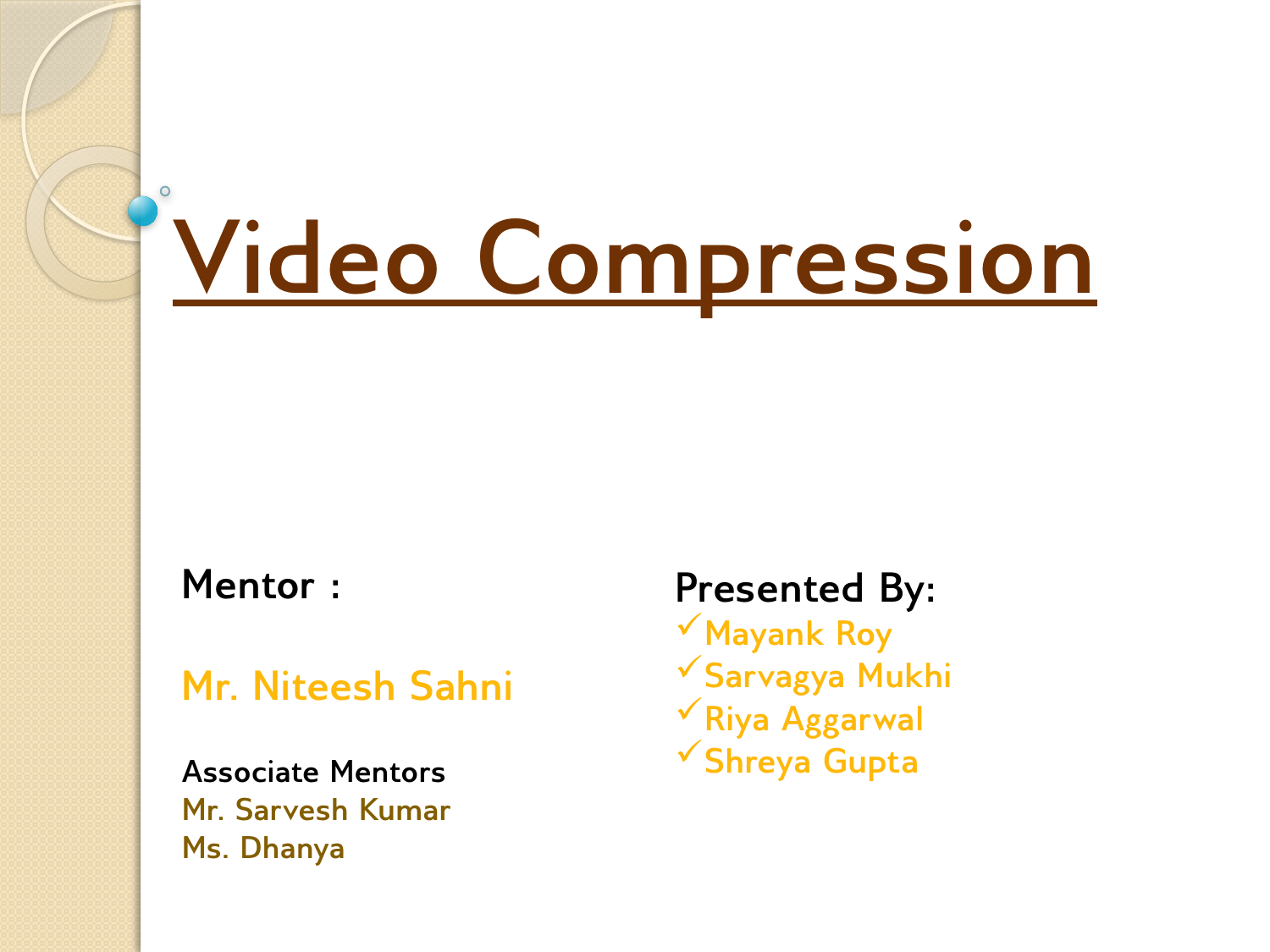

# Video Compression
Mentor :

Mr. Niteesh Sahni
Presented By:
Mayank Roy
Sarvagya Mukhi
Riya Aggarwal
Shreya Gupta

Associate Mentors
Mr. Sarvesh Kumar
Ms. Dhanya